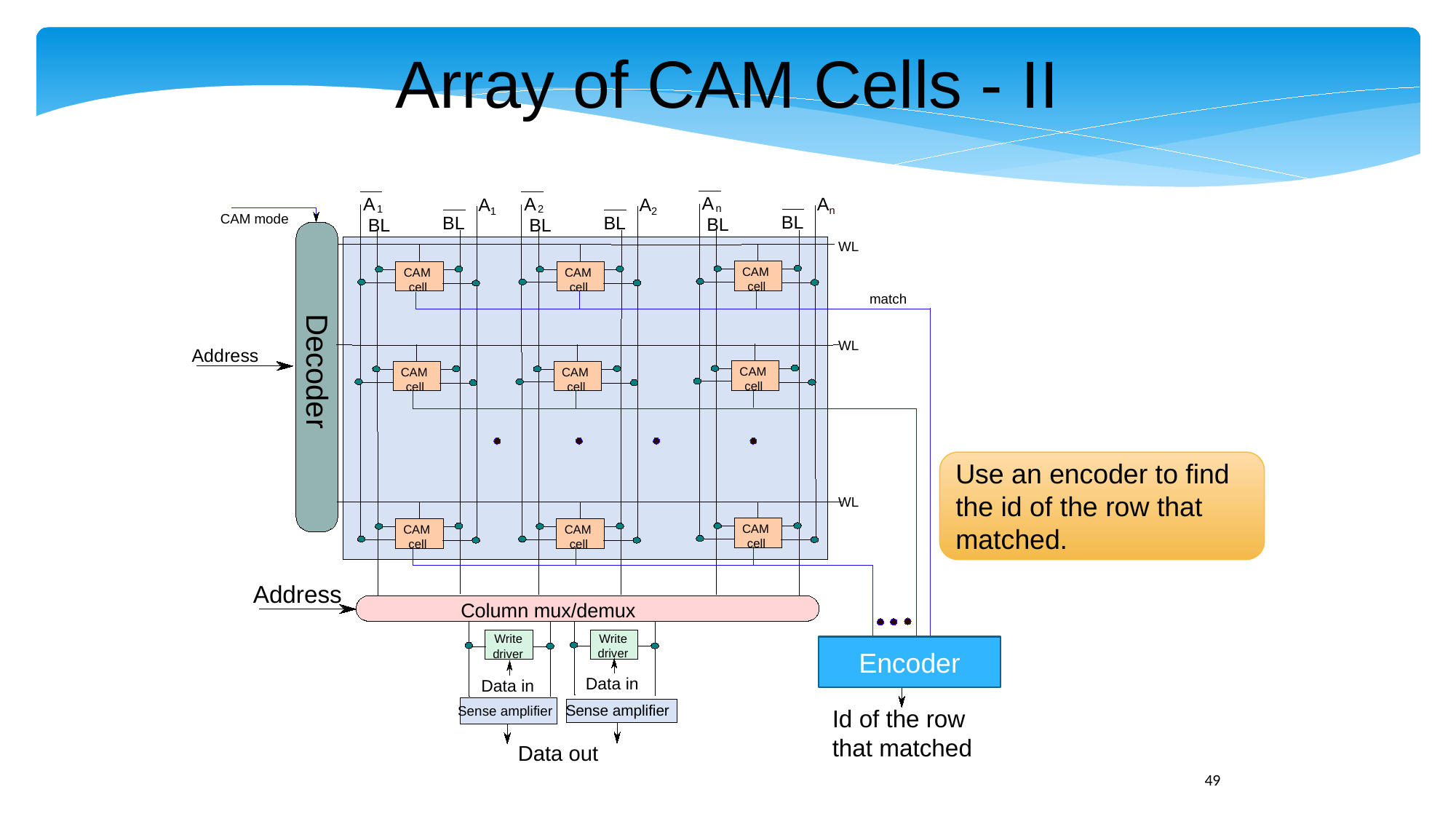

Array of CAM Cells - II

A
A
A
A
A
A
n
1
2
n

1
2

CAM mode

BL
BL
BL

BL
BL
BL

WL

CAM
CAM
CAM

cell

cell
cell

WL
Address

Decoder

CAM
CAM
CAM

cell

cell
cell

CAM
CAM
CAM

cell

cell
cell

Address

Column mux/demux

Write
Write

driver
driver

Data in
Data in

Sense amplifier
Sense amplifier

Data out
match

Use an encoder to find the id of the row that matched.
WL

Encoder

Id of the row
that matched
49